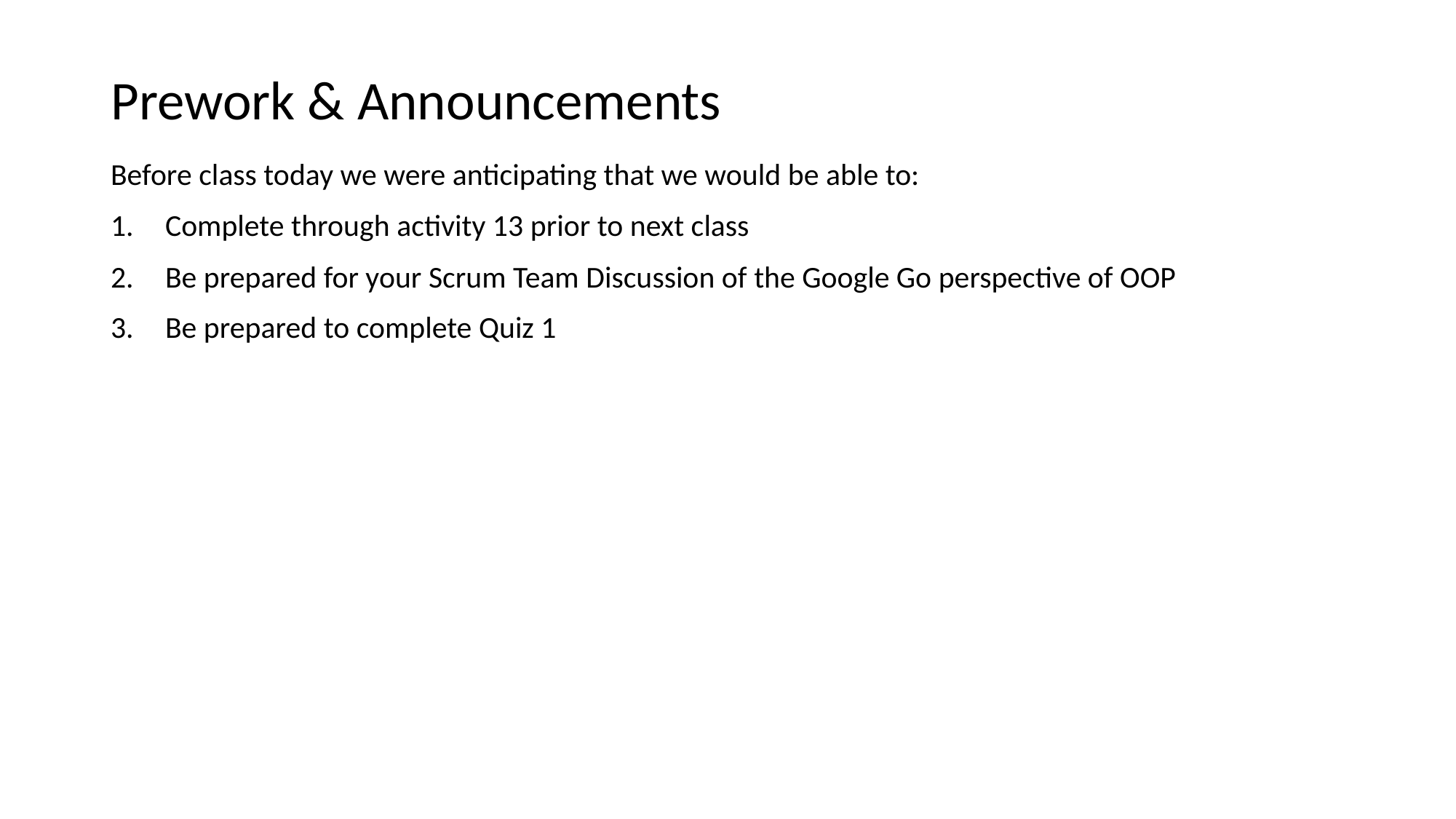

# Prework & Announcements
Before class today we were anticipating that we would be able to:
Complete through activity 13 prior to next class
Be prepared for your Scrum Team Discussion of the Google Go perspective of OOP
Be prepared to complete Quiz 1